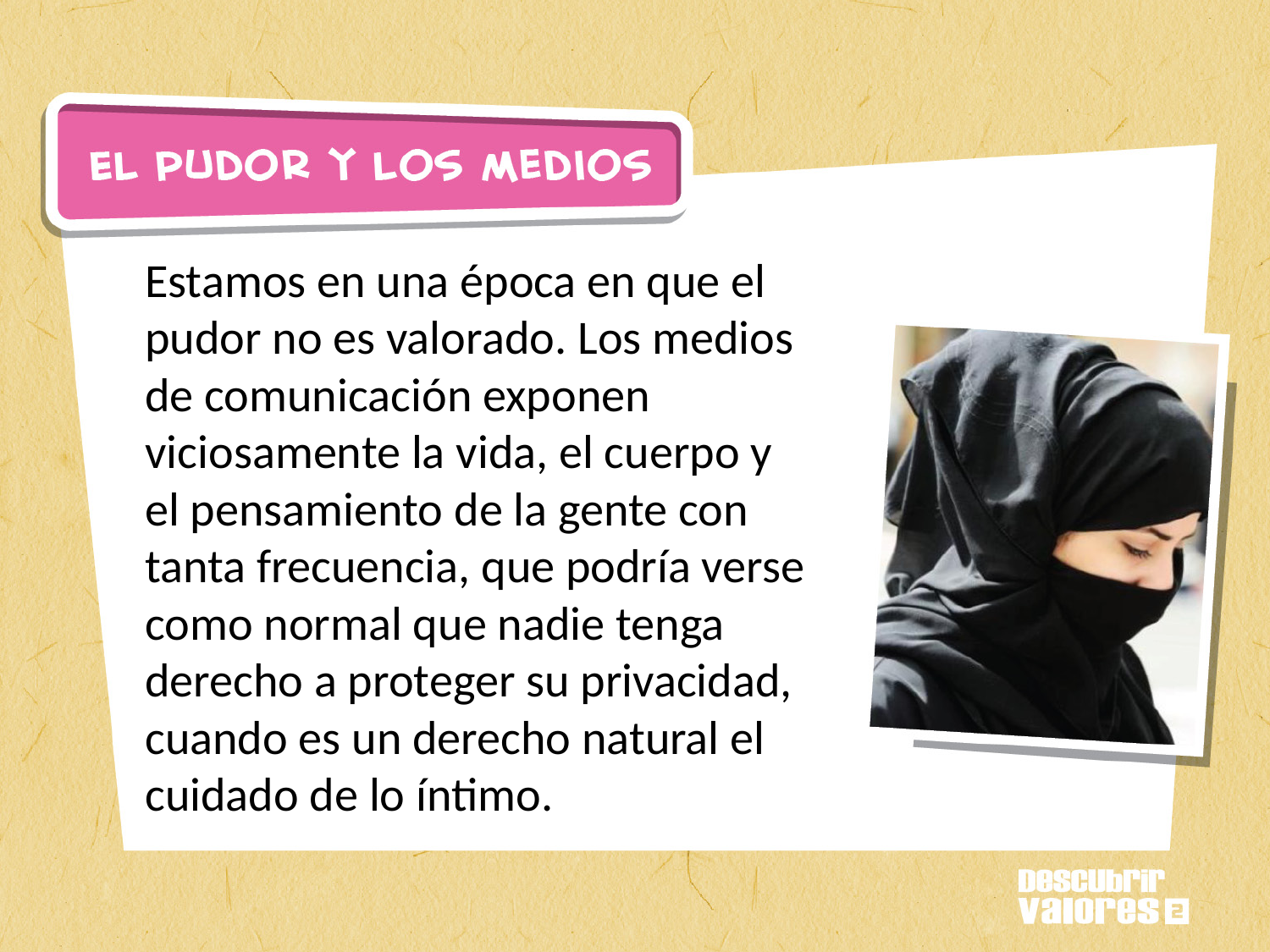

Estamos en una época en que el pudor no es valorado. Los medios de comunicación exponen viciosamente la vida, el cuerpo y el pensamiento de la gente con tanta frecuencia, que podría verse como normal que nadie tenga derecho a proteger su privacidad, cuando es un derecho natural el cuidado de lo íntimo.